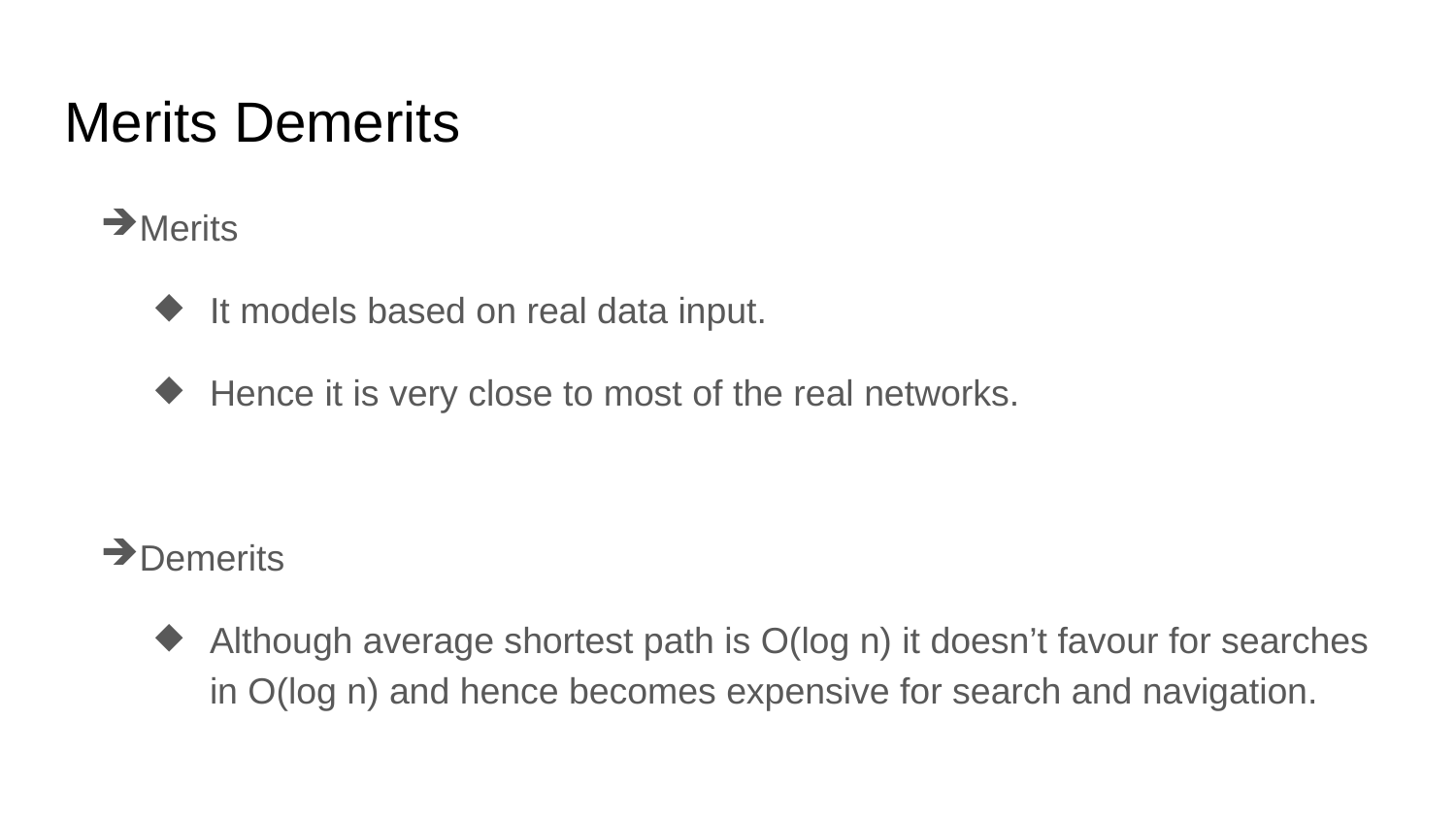

# Merits Demerits
Merits
It models based on real data input.
Hence it is very close to most of the real networks.

Demerits
Although average shortest path is O(log n) it doesn’t favour for searches in O(log n) and hence becomes expensive for search and navigation.